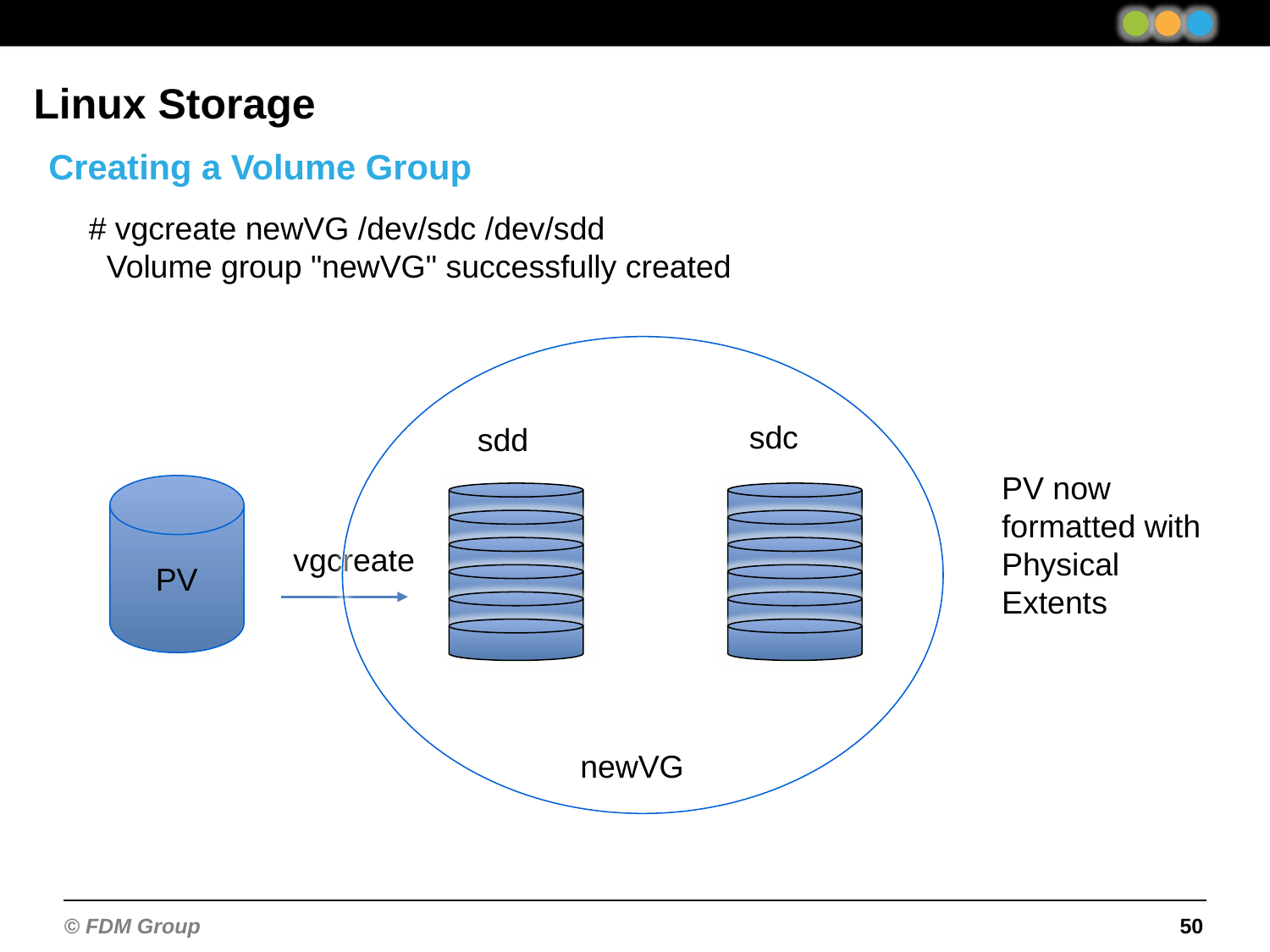

Linux Storage
Creating a Volume Group
# vgcreate newVG /dev/sdc /dev/sdd
  Volume group "newVG" successfully created

sdc
sdd
PV now formatted with Physical Extents
PV

vgcreate
newVG
50